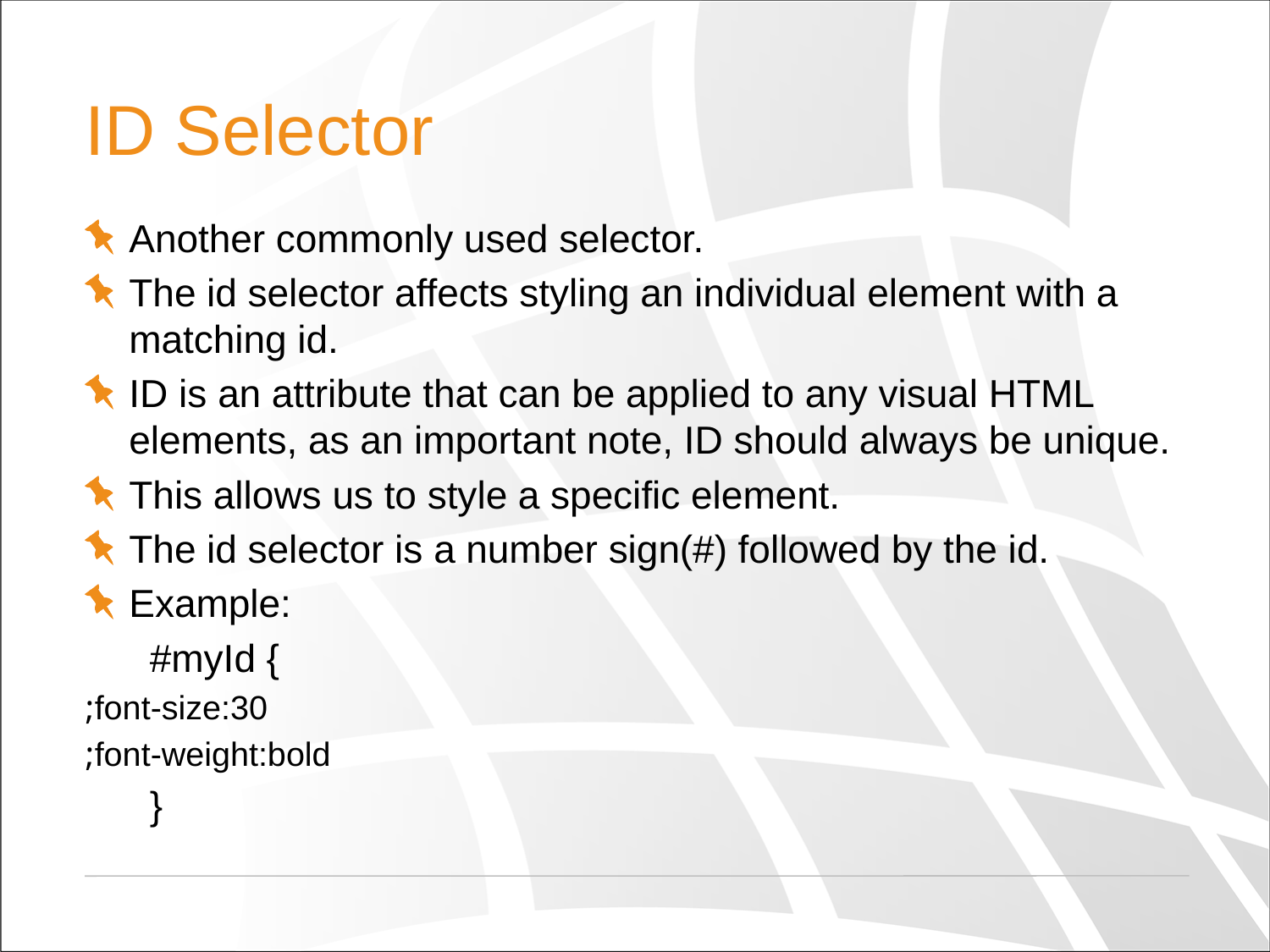

# ID Selector
Another commonly used selector.
The id selector affects styling an individual element with a matching id.
ID is an attribute that can be applied to any visual HTML elements, as an important note, ID should always be unique.
This allows us to style a specific element.
The id selector is a number sign(#) followed by the id.
Example:
      #myId {
	font-size:30;
        font-weight:bold;
      }